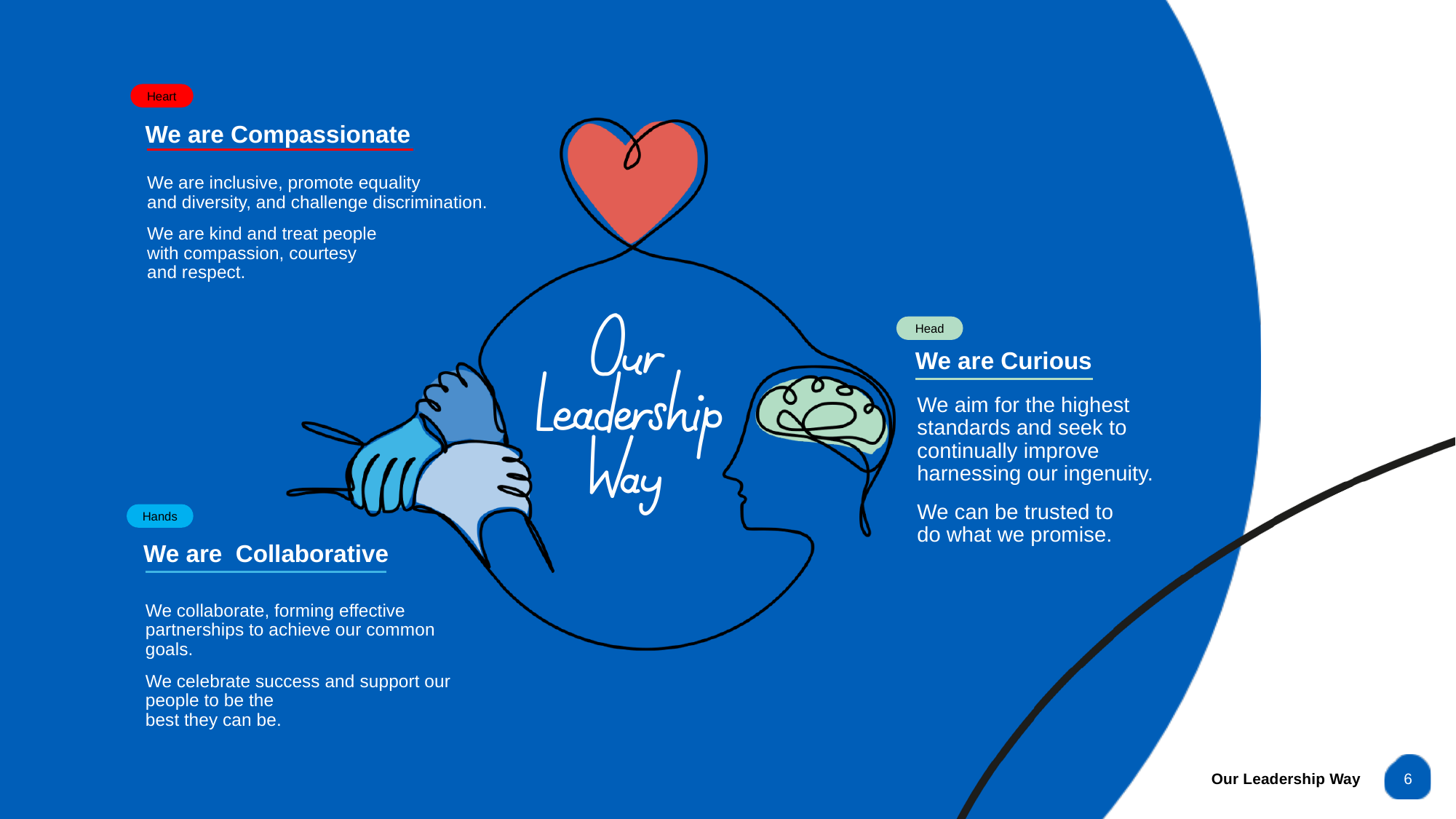

Heart
We are Compassionate
We are inclusive, promote equality
and diversity, and challenge discrimination.
We are kind and treat people
with compassion, courtesy
and respect.
Head
We are Curious
We aim for the highest standards and seek to continually improve harnessing our ingenuity.
We can be trusted to
do what we promise.
Hands
We are  Collaborative
We collaborate, forming effective partnerships to achieve our common goals.
We celebrate success and support our people to be the
best they can be.